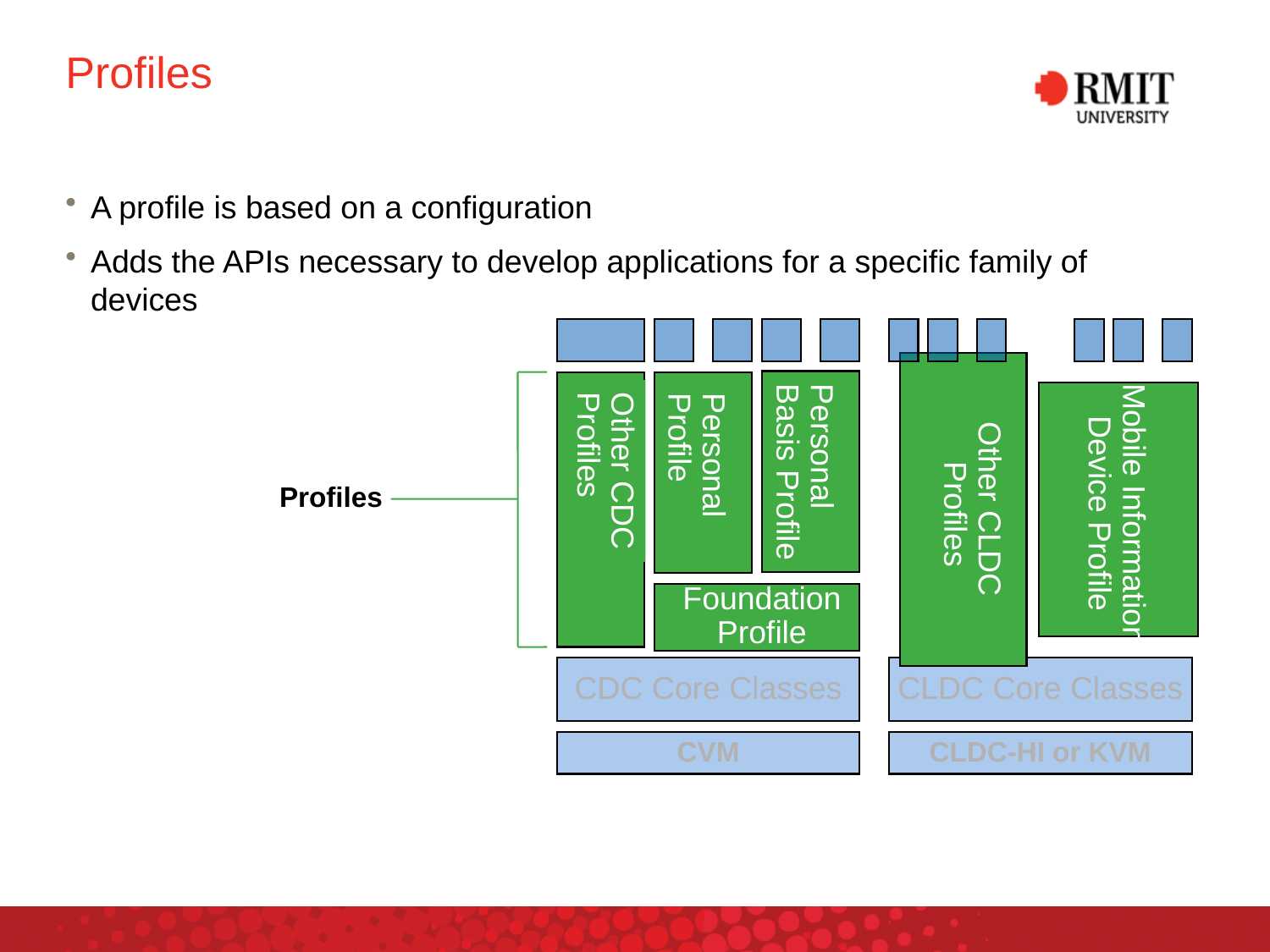

# Profiles
A profile is based on a configuration
Adds the APIs necessary to develop applications for a specific family of devices

Other CDC
Profiles

Personal
Profile

Other CLDC
Profiles

Personal
Basis Profile

Mobile Information
Device Profile
Profiles

Foundation
Profile

CDC Core Classes
CLDC Core Classes
CVM
CLDC-HI or KVM